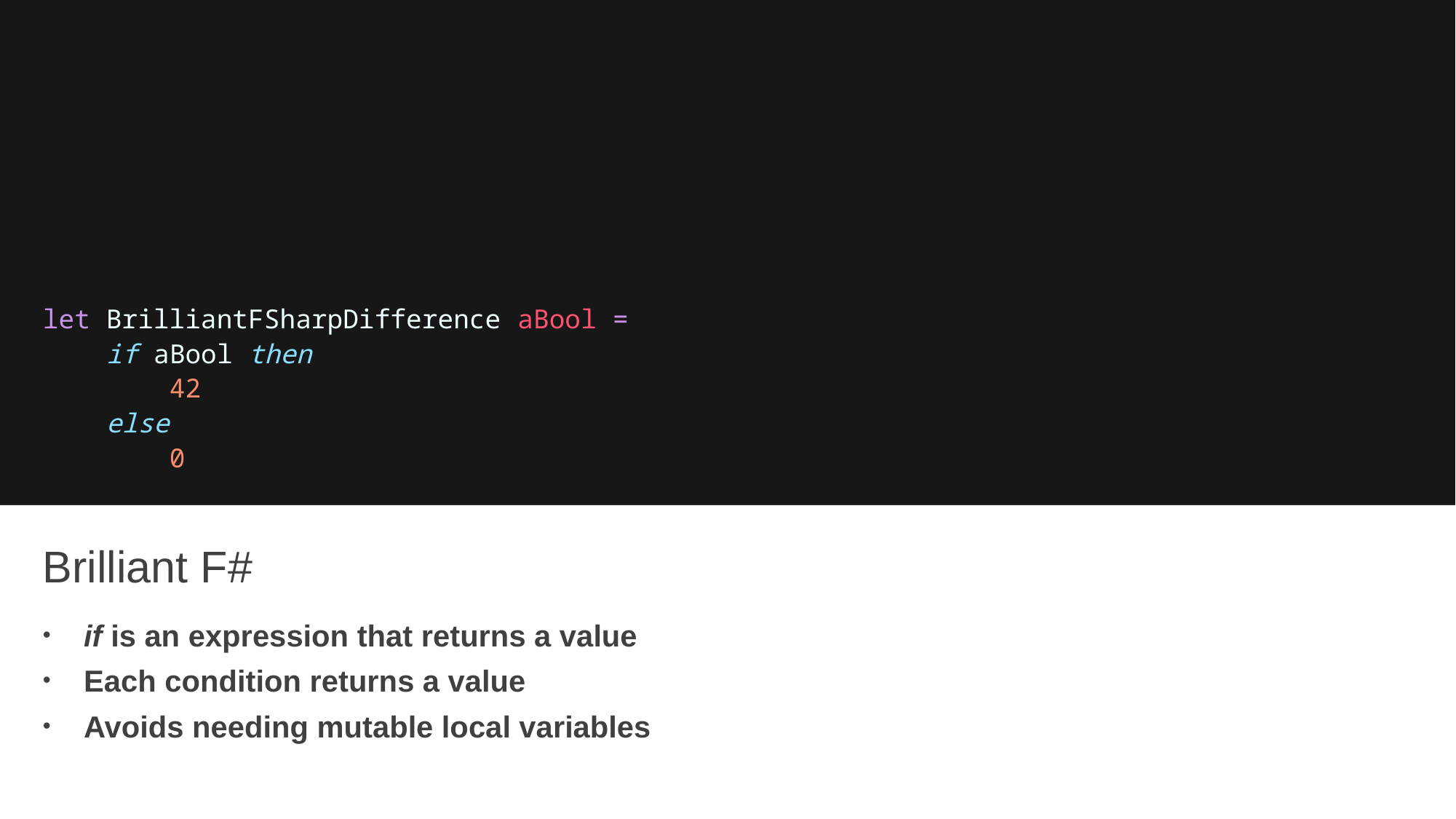

let BrilliantFSharpDifference aBool =
    if aBool then
        42
    else
        0
# Brilliant F#
if is an expression that returns a value
Each condition returns a value
Avoids needing mutable local variables